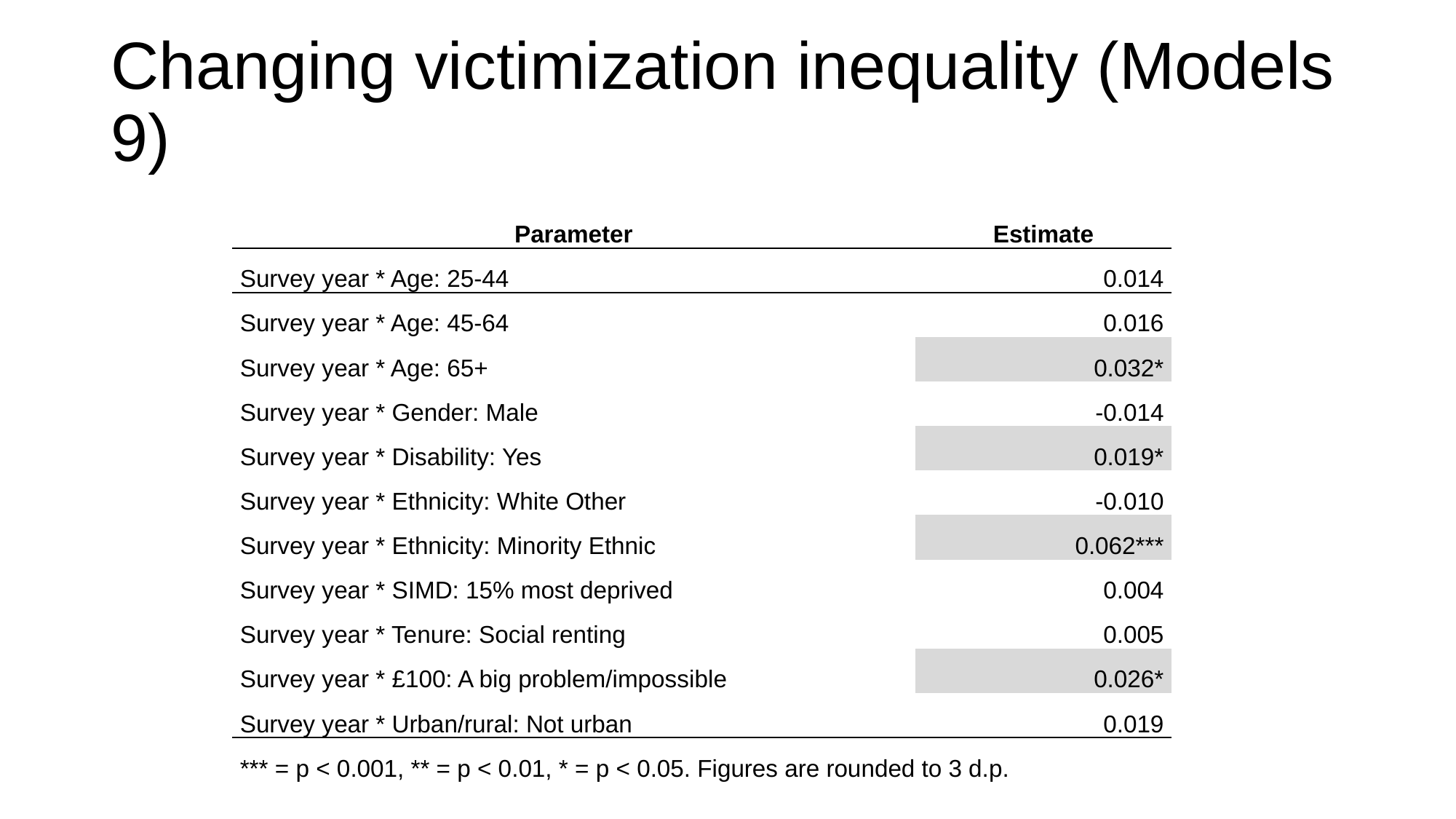

# Changing victimization inequality (Models 9)
| Parameter | Estimate |
| --- | --- |
| Survey year \* Age: 25-44 | 0.014 |
| Survey year \* Age: 45-64 | 0.016 |
| Survey year \* Age: 65+ | 0.032\* |
| Survey year \* Gender: Male | -0.014 |
| Survey year \* Disability: Yes | 0.019\* |
| Survey year \* Ethnicity: White Other | -0.010 |
| Survey year \* Ethnicity: Minority Ethnic | 0.062\*\*\* |
| Survey year \* SIMD: 15% most deprived | 0.004 |
| Survey year \* Tenure: Social renting | 0.005 |
| Survey year \* £100: A big problem/impossible | 0.026\* |
| Survey year \* Urban/rural: Not urban | 0.019 |
| \*\*\* = p < 0.001, \*\* = p < 0.01, \* = p < 0.05. Figures are rounded to 3 d.p. |  |